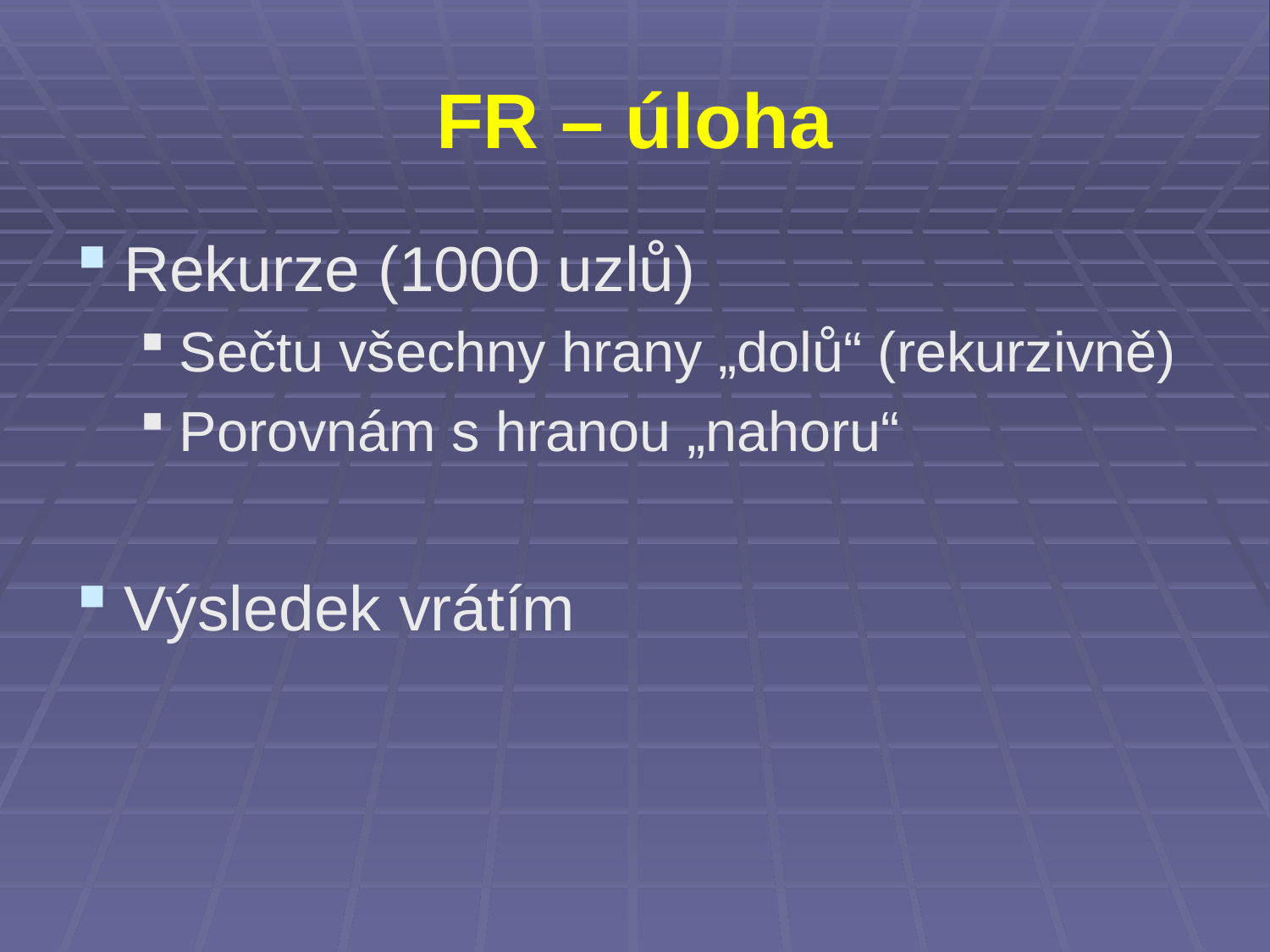

# FR – úloha
Rekurze (1000 uzlů)
Sečtu všechny hrany „dolů“ (rekurzivně)
Porovnám s hranou „nahoru“

Výsledek vrátím